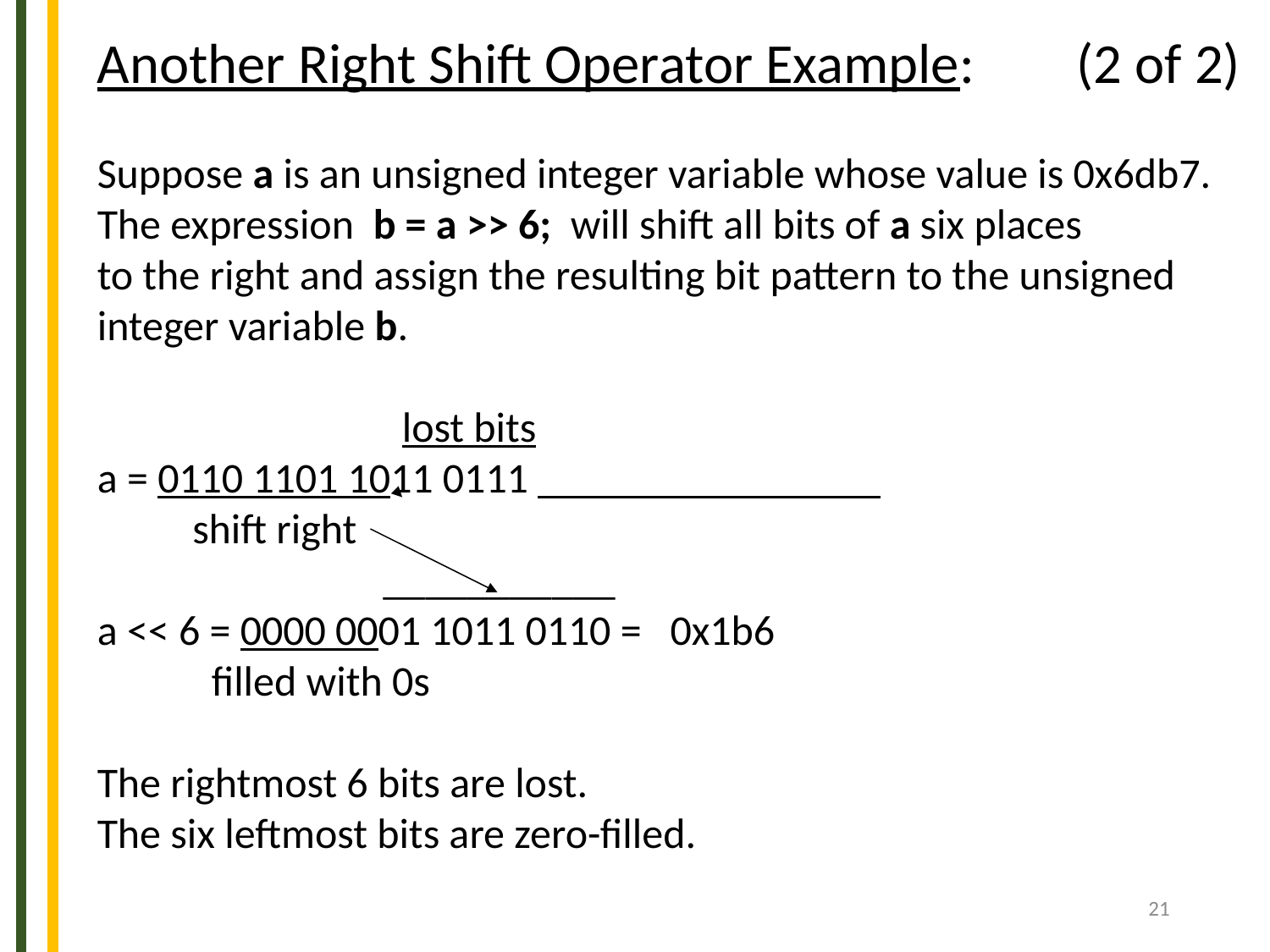

Another Right Shift Operator Example:        (2 of 2)

Suppose a is an unsigned integer variable whose value is 0x6db7.  The expression  b = a >> 6;  will shift all bits of a six places
to the right and assign the resulting bit pattern to the unsigned integer variable b.

                                lost bits
a = 0110 1101 1011 0111
          shift right
                              ___________
a << 6 = 0000 0001 1011 0110 =   0x1b6
            filled with 0s

The rightmost 6 bits are lost.
The six leftmost bits are zero-filled.

21